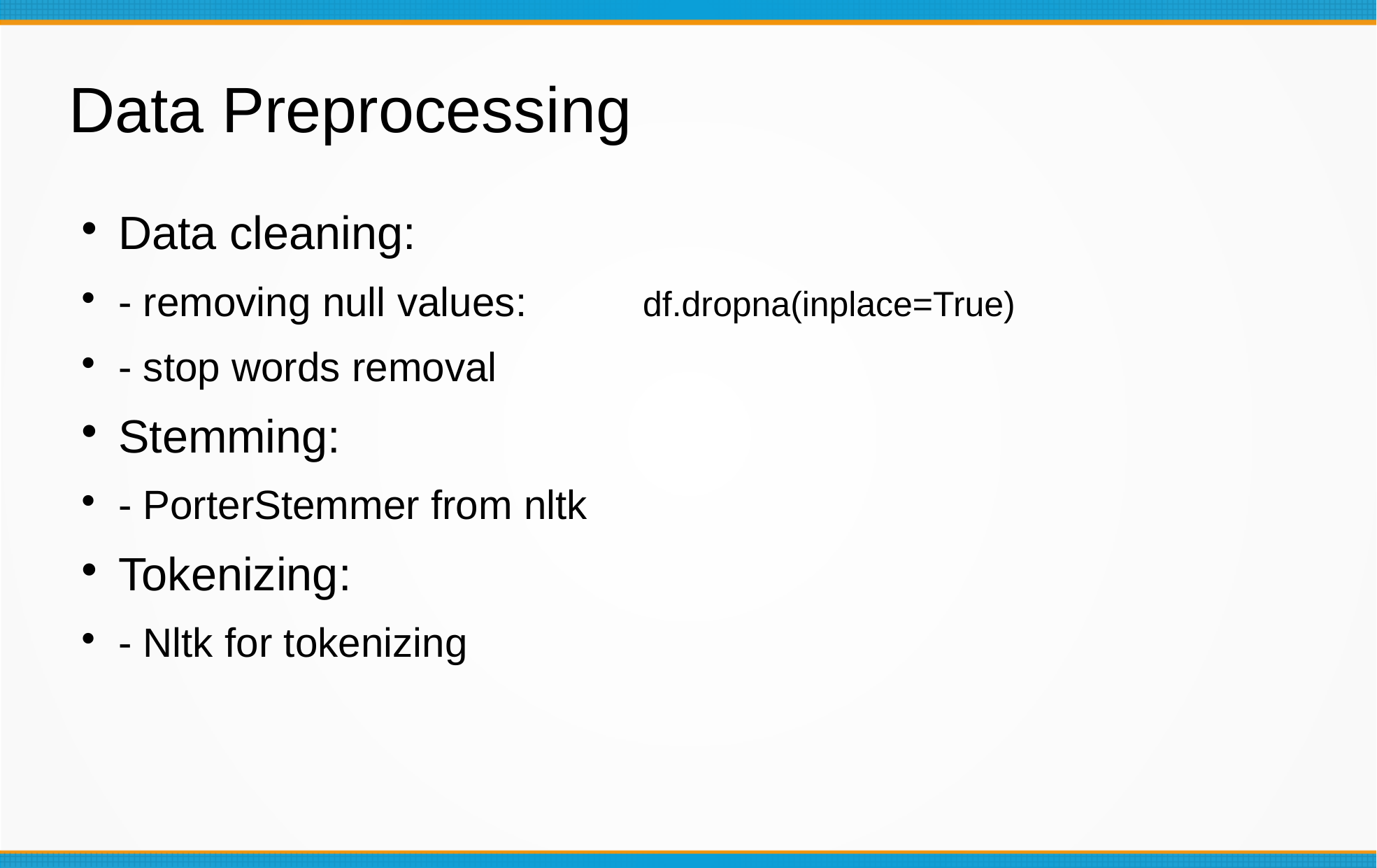

Data Preprocessing
Data cleaning:
- removing null values:		df.dropna(inplace=True)
- stop words removal
Stemming:
- PorterStemmer from nltk
Tokenizing:
- Nltk for tokenizing